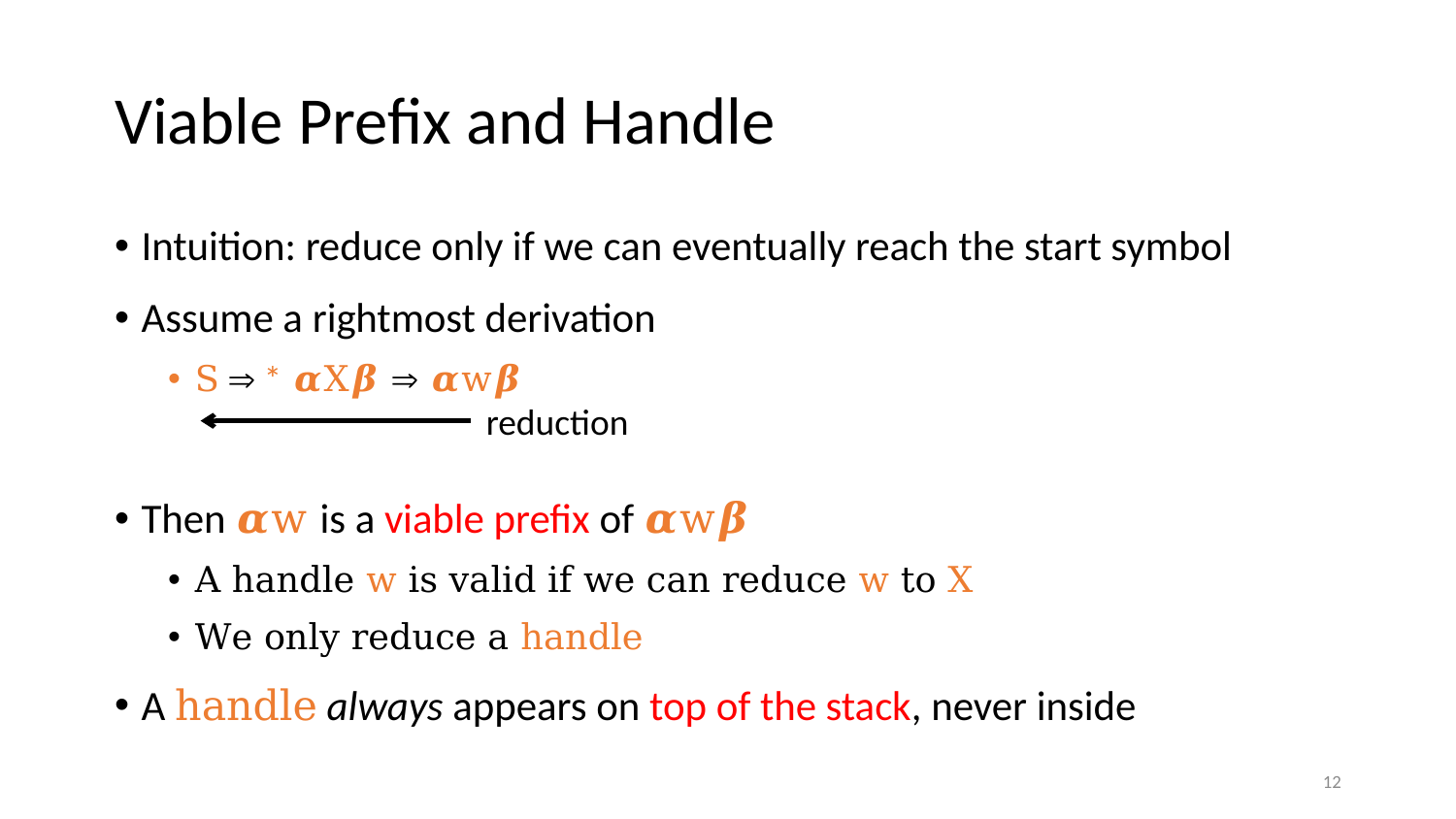

# Viable Prefix and Handle
Intuition: reduce only if we can eventually reach the start symbol
Assume a rightmost derivation
S ⇒ * 𝜶X𝜷 ⇒ 𝜶w𝜷

Then 𝜶w is a viable prefix of 𝜶w𝜷
A handle w is valid if we can reduce w to X
We only reduce a handle
A handle always appears on top of the stack, never inside
reduction
12